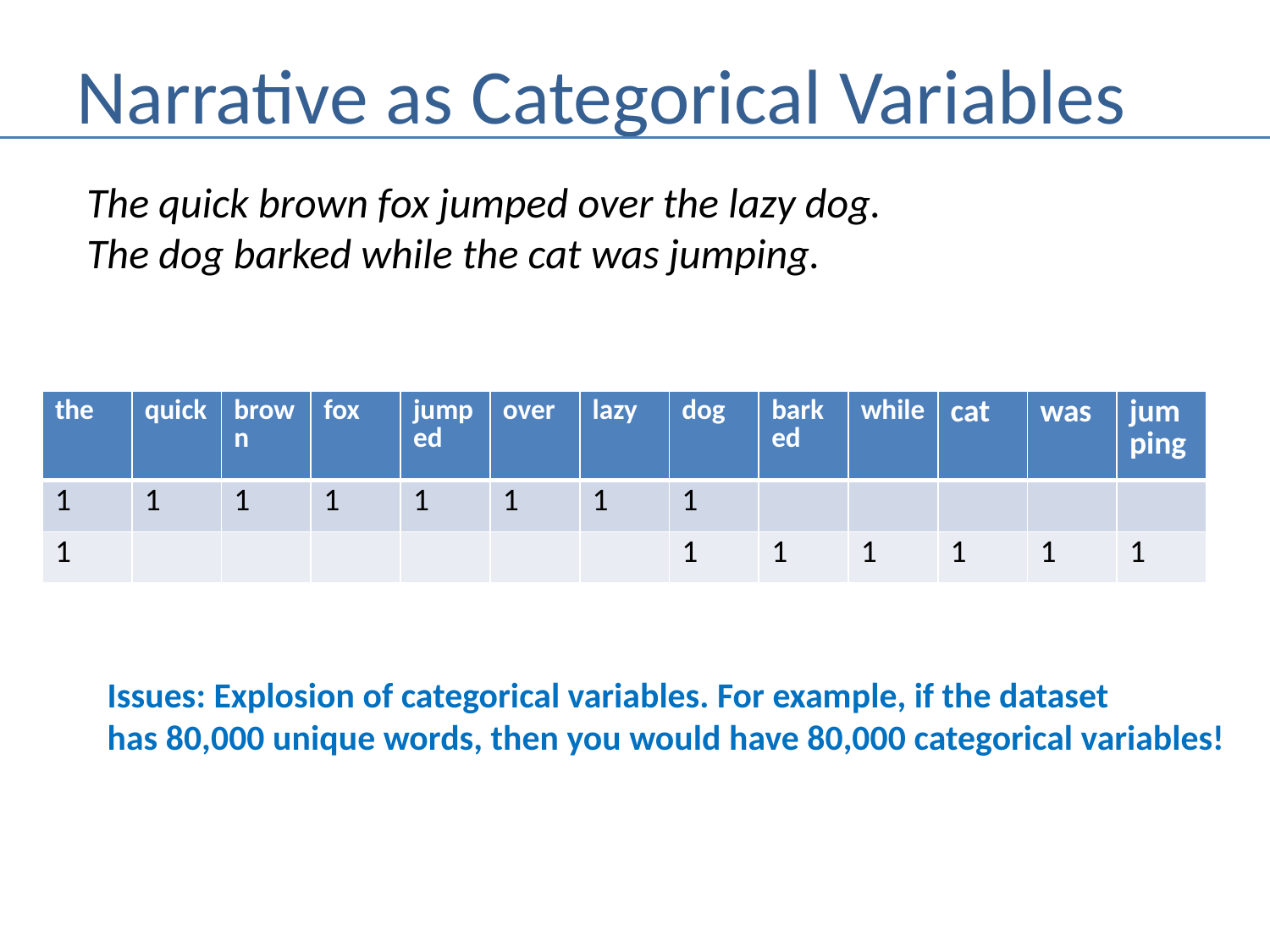

# Narrative as Categorical Variables

The quick brown fox jumped over the lazy dog.
The dog barked while the cat was jumping.
| the | quick | brown | fox | jumped | over | lazy | dog | barked | while | cat | was | jumping |
| --- | --- | --- | --- | --- | --- | --- | --- | --- | --- | --- | --- | --- |
| 1 | 1 | 1 | 1 | 1 | 1 | 1 | 1 |  |  |  |  |  |
| 1 |  |  |  |  |  |  | 1 | 1 | 1 | 1 | 1 | 1 |
Issues: Explosion of categorical variables. For example, if the dataset
has 80,000 unique words, then you would have 80,000 categorical variables!